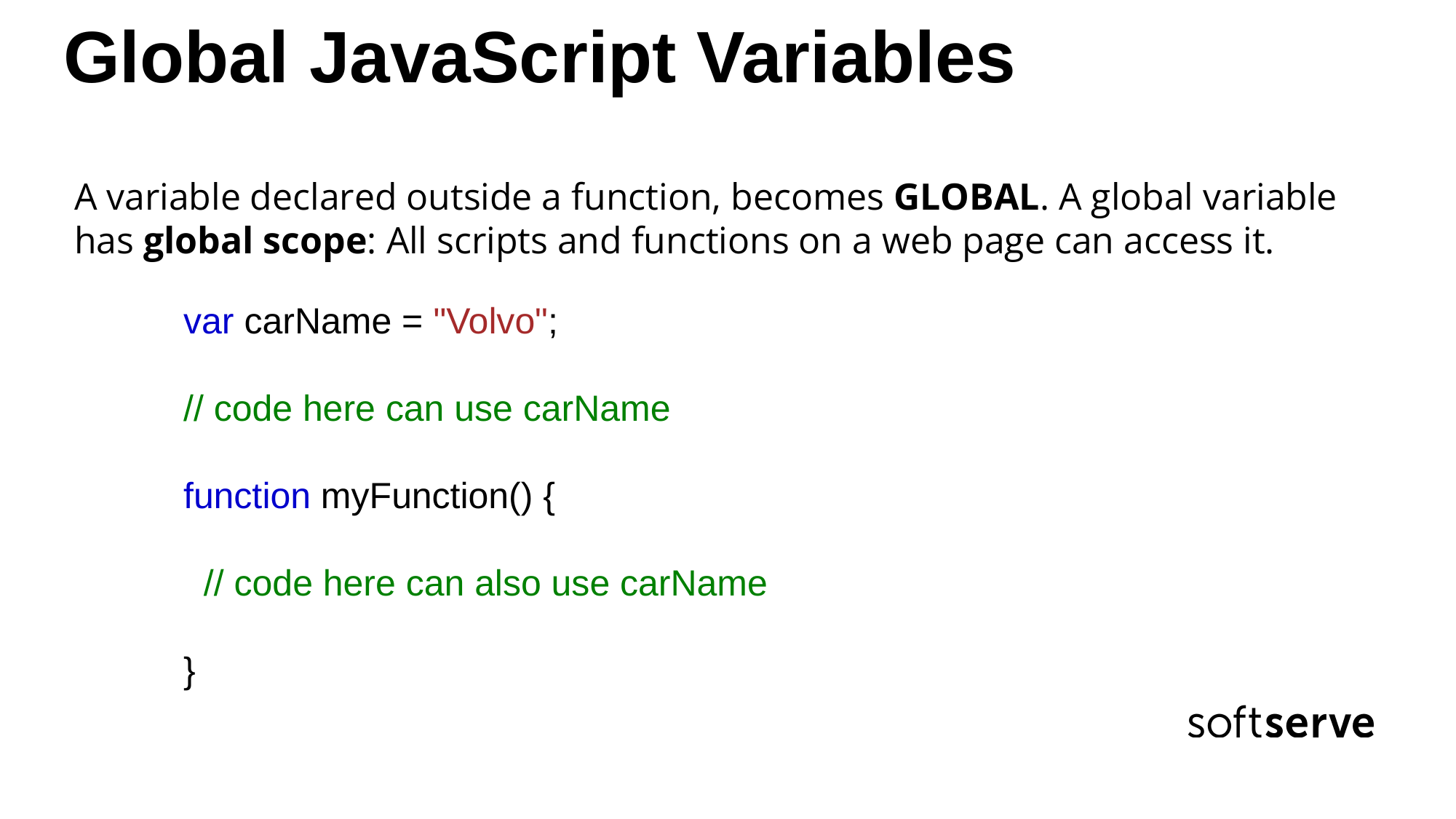

Global JavaScript Variables

A variable declared outside a function, becomes GLOBAL. A global variable has global scope: All scripts and functions on a web page can access it.

var carName = "Volvo";

// code here can use carName

function myFunction() {

  // code here can also use carName

}